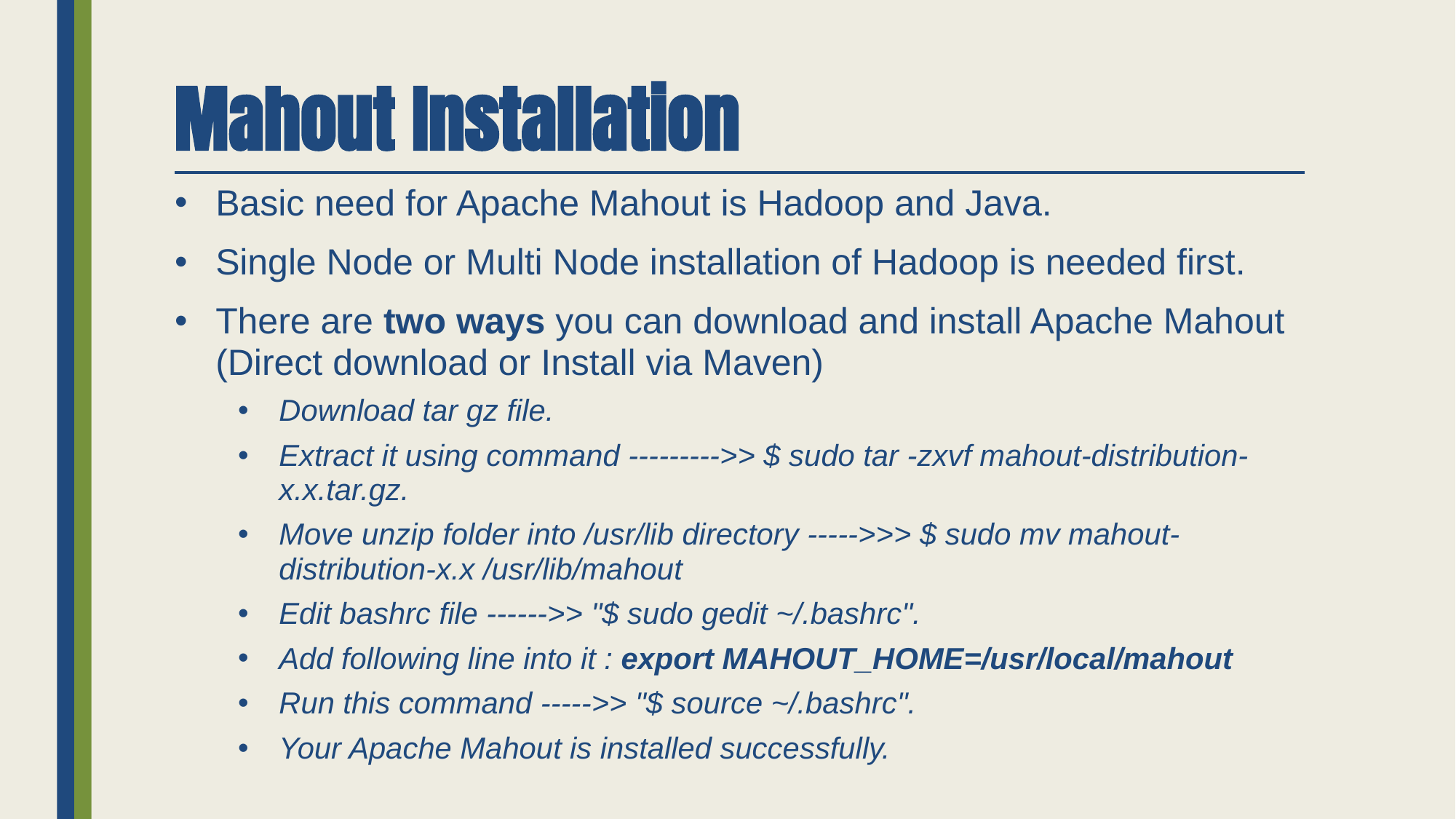

# Mahout Installation
Basic need for Apache Mahout is Hadoop and Java.
Single Node or Multi Node installation of Hadoop is needed first.
There are two ways you can download and install Apache Mahout (Direct download or Install via Maven)
Download tar gz file.
Extract it using command --------->> $ sudo tar -zxvf mahout-distribution-x.x.tar.gz.
Move unzip folder into /usr/lib directory ----->>> $ sudo mv mahout-distribution-x.x /usr/lib/mahout
Edit bashrc file ------>> "$ sudo gedit ~/.bashrc".
Add following line into it : export MAHOUT_HOME=/usr/local/mahout
Run this command ----->> "$ source ~/.bashrc".
Your Apache Mahout is installed successfully.